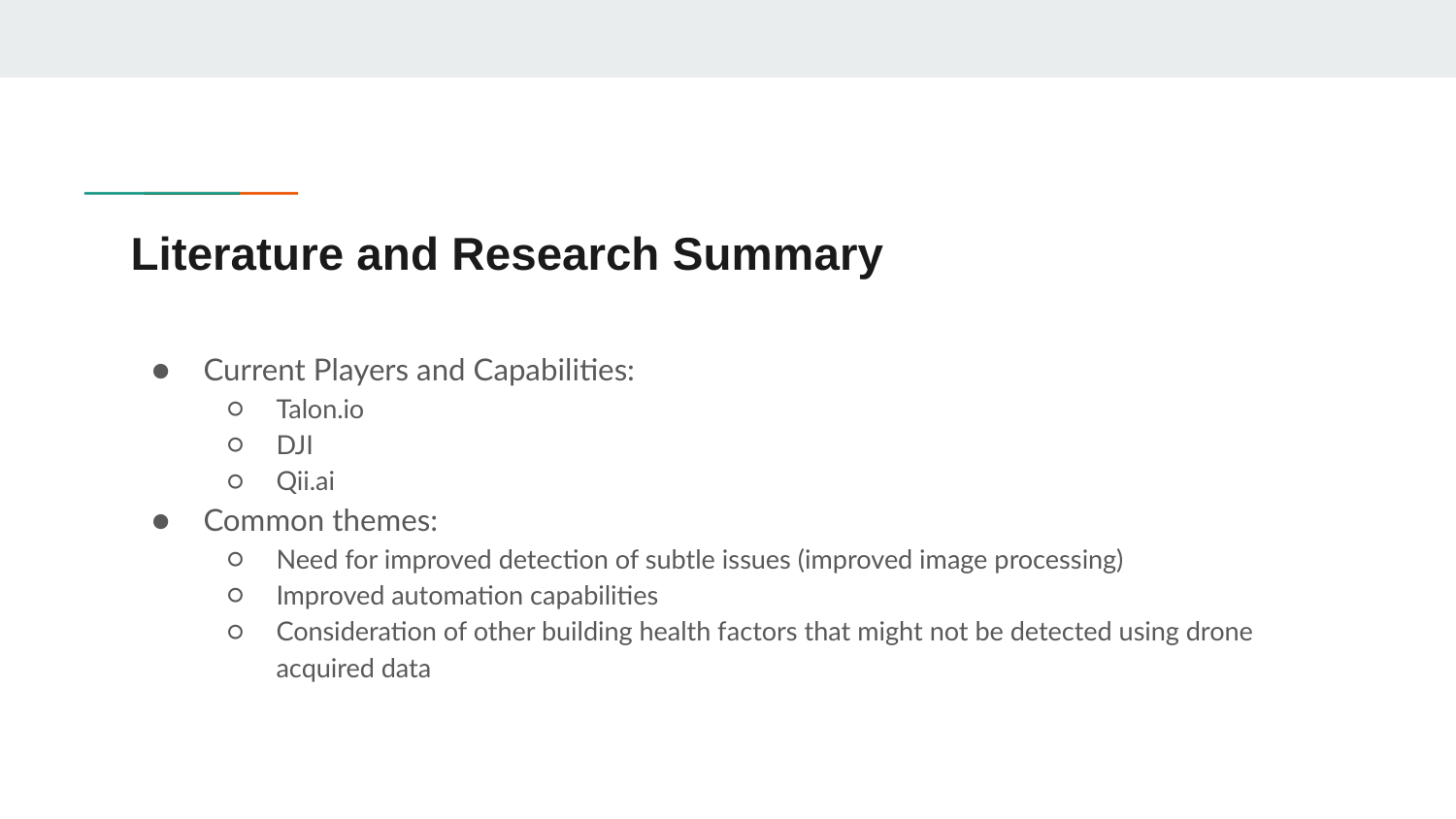

# Literature and Research Summary
Current Players and Capabilities:
Talon.io
DJI
Qii.ai
Common themes:
Need for improved detection of subtle issues (improved image processing)
Improved automation capabilities
Consideration of other building health factors that might not be detected using drone acquired data